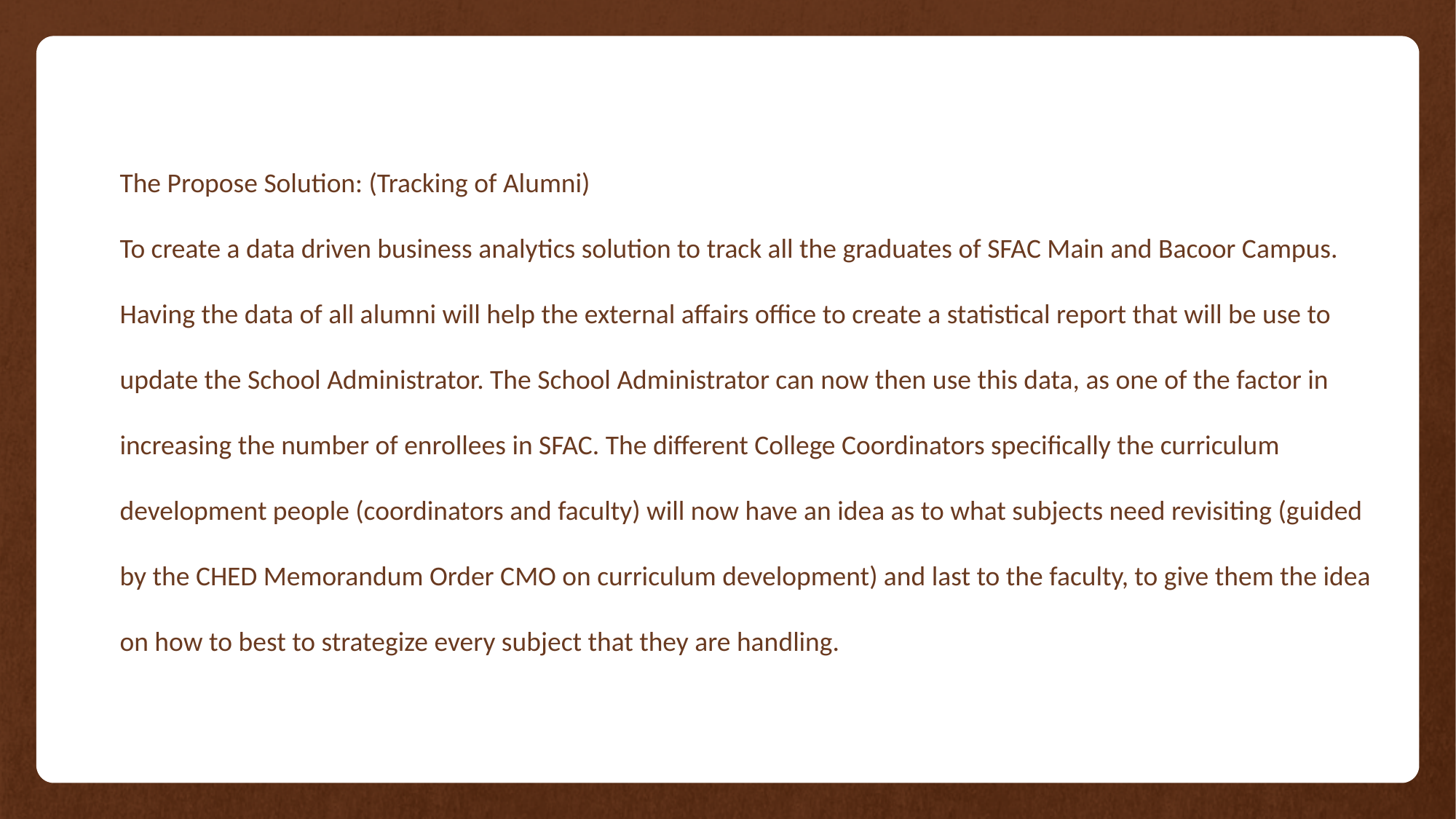

The Propose Solution: (Tracking of Alumni)
To create a data driven business analytics solution to track all the graduates of SFAC Main and Bacoor Campus. Having the data of all alumni will help the external affairs office to create a statistical report that will be use to update the School Administrator. The School Administrator can now then use this data, as one of the factor in increasing the number of enrollees in SFAC. The different College Coordinators specifically the curriculum development people (coordinators and faculty) will now have an idea as to what subjects need revisiting (guided by the CHED Memorandum Order CMO on curriculum development) and last to the faculty, to give them the idea on how to best to strategize every subject that they are handling.